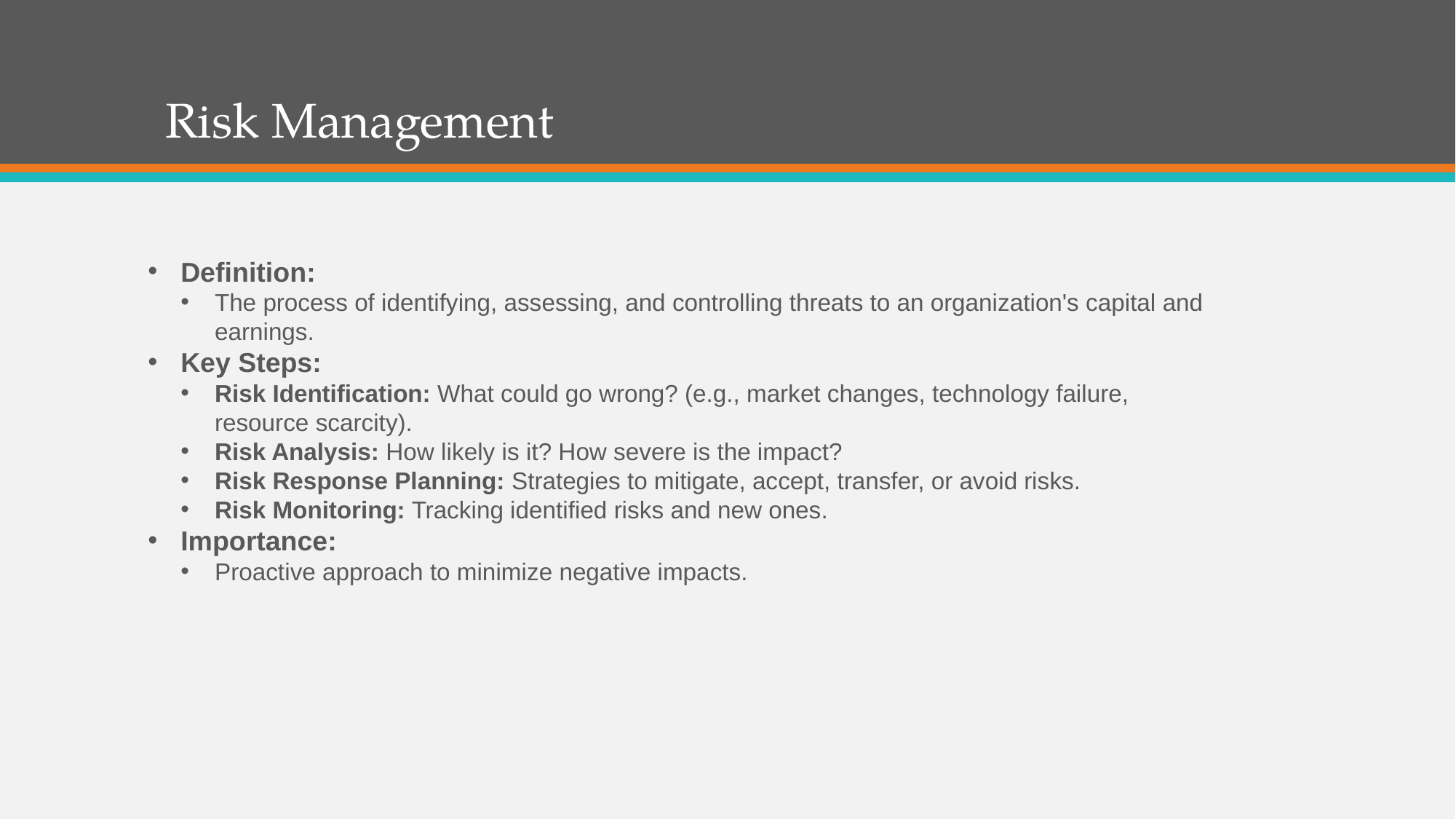

# Risk Management
Definition:
The process of identifying, assessing, and controlling threats to an organization's capital and earnings.
Key Steps:
Risk Identification: What could go wrong? (e.g., market changes, technology failure, resource scarcity).
Risk Analysis: How likely is it? How severe is the impact?
Risk Response Planning: Strategies to mitigate, accept, transfer, or avoid risks.
Risk Monitoring: Tracking identified risks and new ones.
Importance:
Proactive approach to minimize negative impacts.